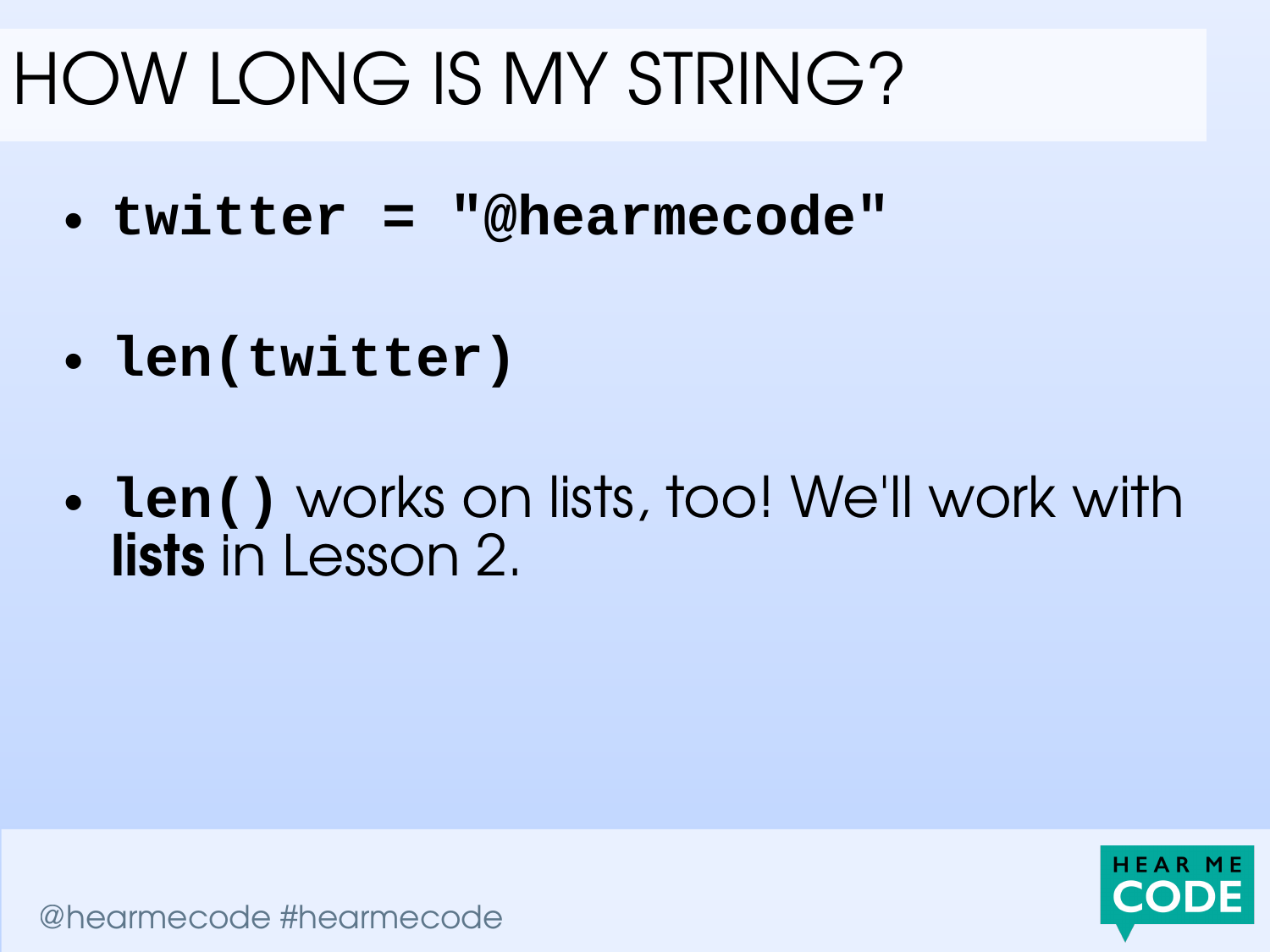

How long is my string?
twitter = "@hearmecode"

len(twitter)

len() works on lists, too! We'll work with lists in Lesson 2.